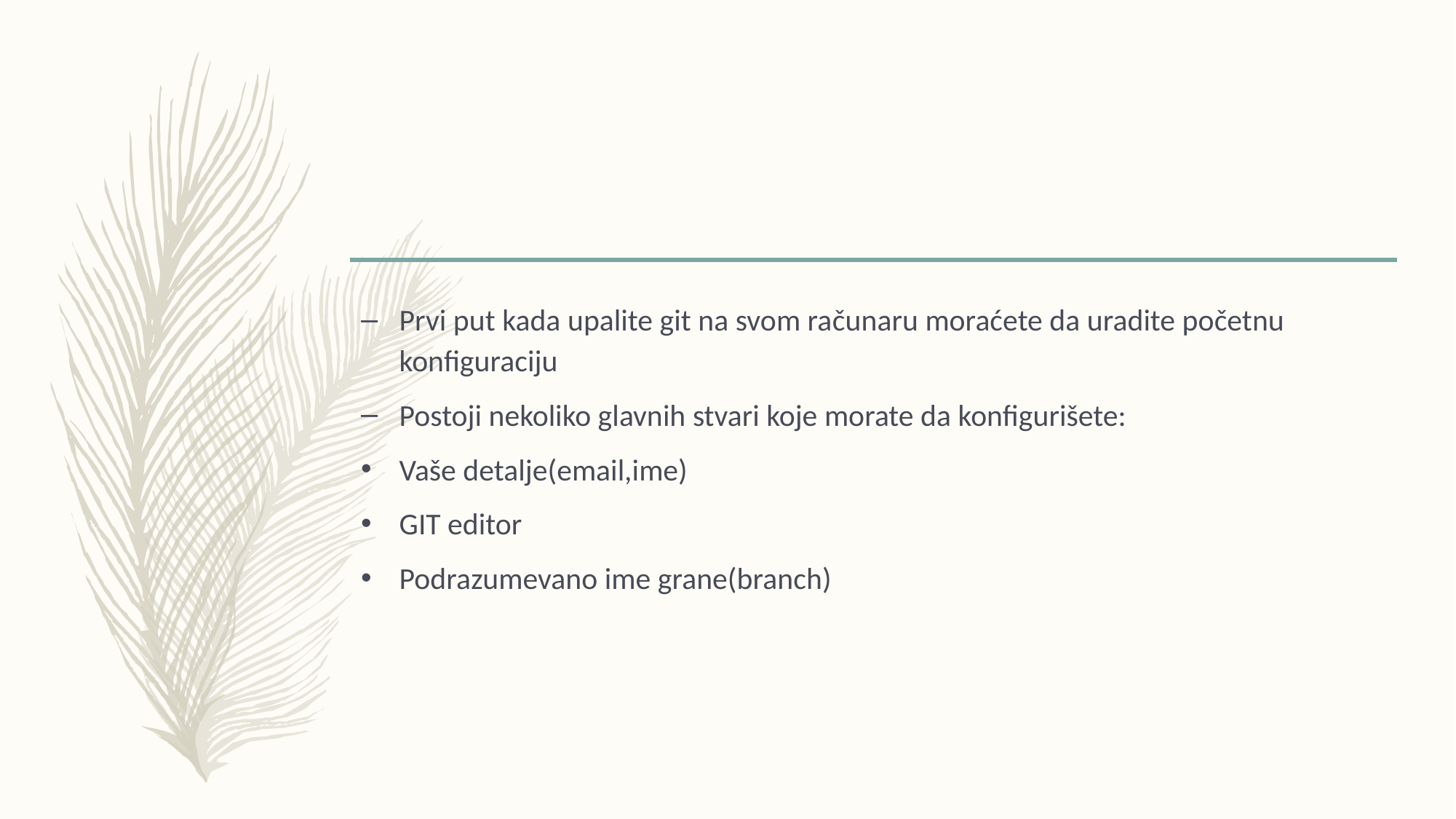

#
Prvi put kada upalite git na svom računaru moraćete da uradite početnu konfiguraciju
Postoji nekoliko glavnih stvari koje morate da konfigurišete:
Vaše detalje(email,ime)
GIT editor
Podrazumevano ime grane(branch)